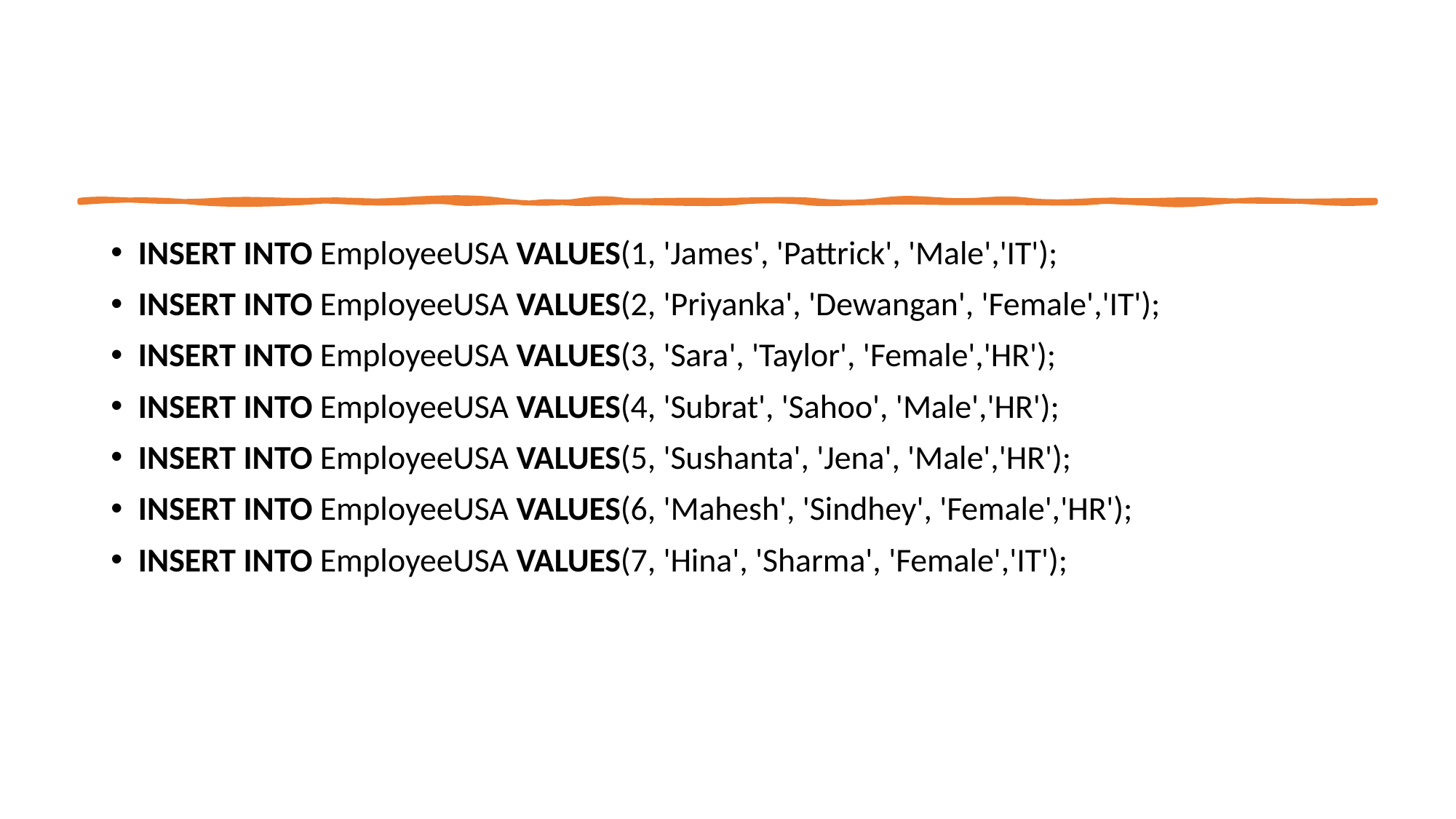

#

INSERT INTO EmployeeUSA VALUES(1, 'James', 'Pattrick', 'Male','IT');
INSERT INTO EmployeeUSA VALUES(2, 'Priyanka', 'Dewangan', 'Female','IT');
INSERT INTO EmployeeUSA VALUES(3, 'Sara', 'Taylor', 'Female','HR');
INSERT INTO EmployeeUSA VALUES(4, 'Subrat', 'Sahoo', 'Male','HR');
INSERT INTO EmployeeUSA VALUES(5, 'Sushanta', 'Jena', 'Male','HR');
INSERT INTO EmployeeUSA VALUES(6, 'Mahesh', 'Sindhey', 'Female','HR');
INSERT INTO EmployeeUSA VALUES(7, 'Hina', 'Sharma', 'Female','IT');